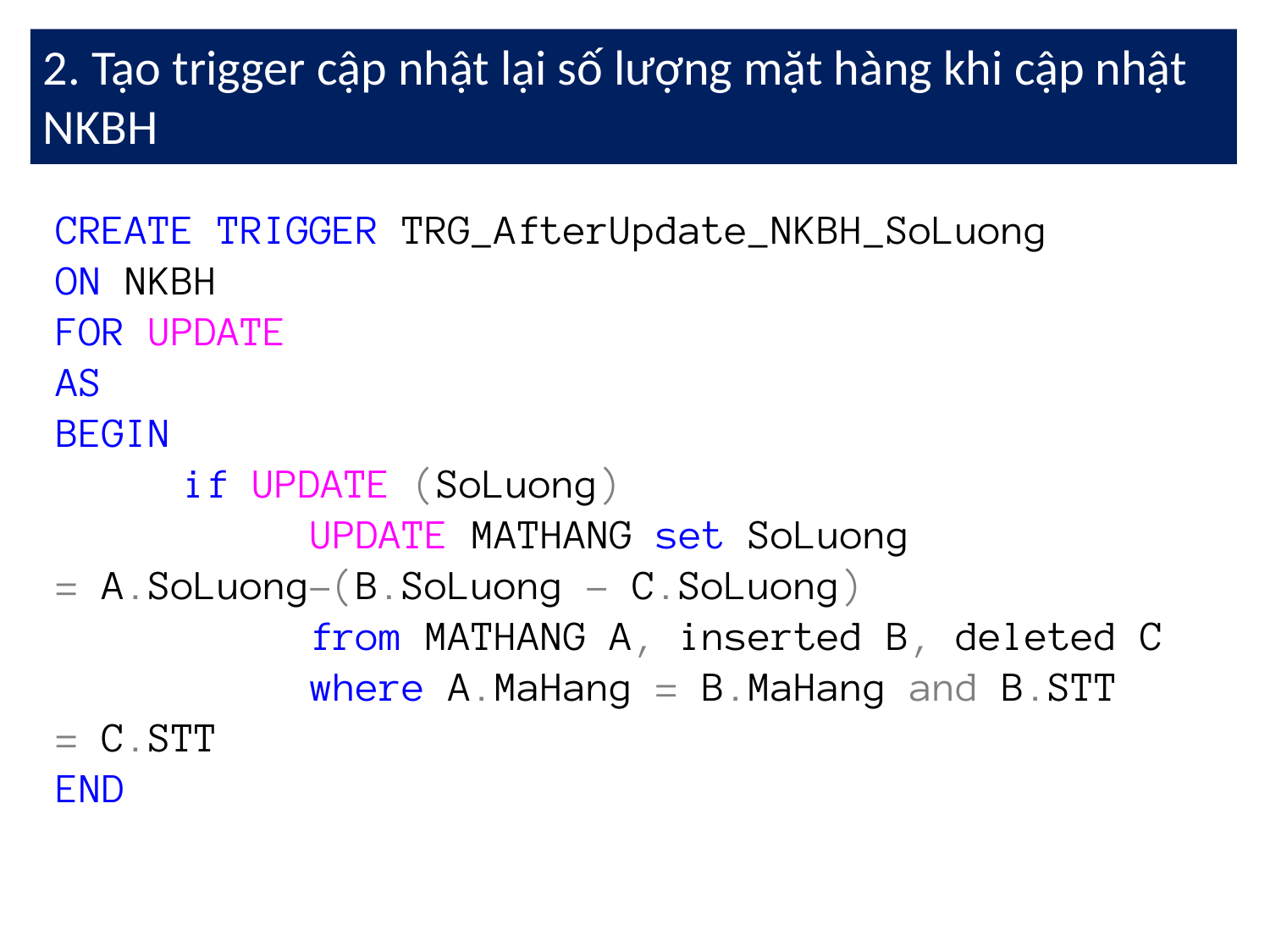

2. Tạo trigger cập nhật lại số lượng mặt hàng khi cập nhật NKBH
CREATE TRIGGER TRG_AfterUpdate_NKBH_SoLuong
ON NKBH
FOR UPDATE
AS
BEGIN
	if UPDATE (SoLuong)
		UPDATE MATHANG set SoLuong = A.SoLuong-(B.SoLuong - C.SoLuong)
		from MATHANG A, inserted B, deleted C
		where A.MaHang = B.MaHang and B.STT = C.STT
END
28